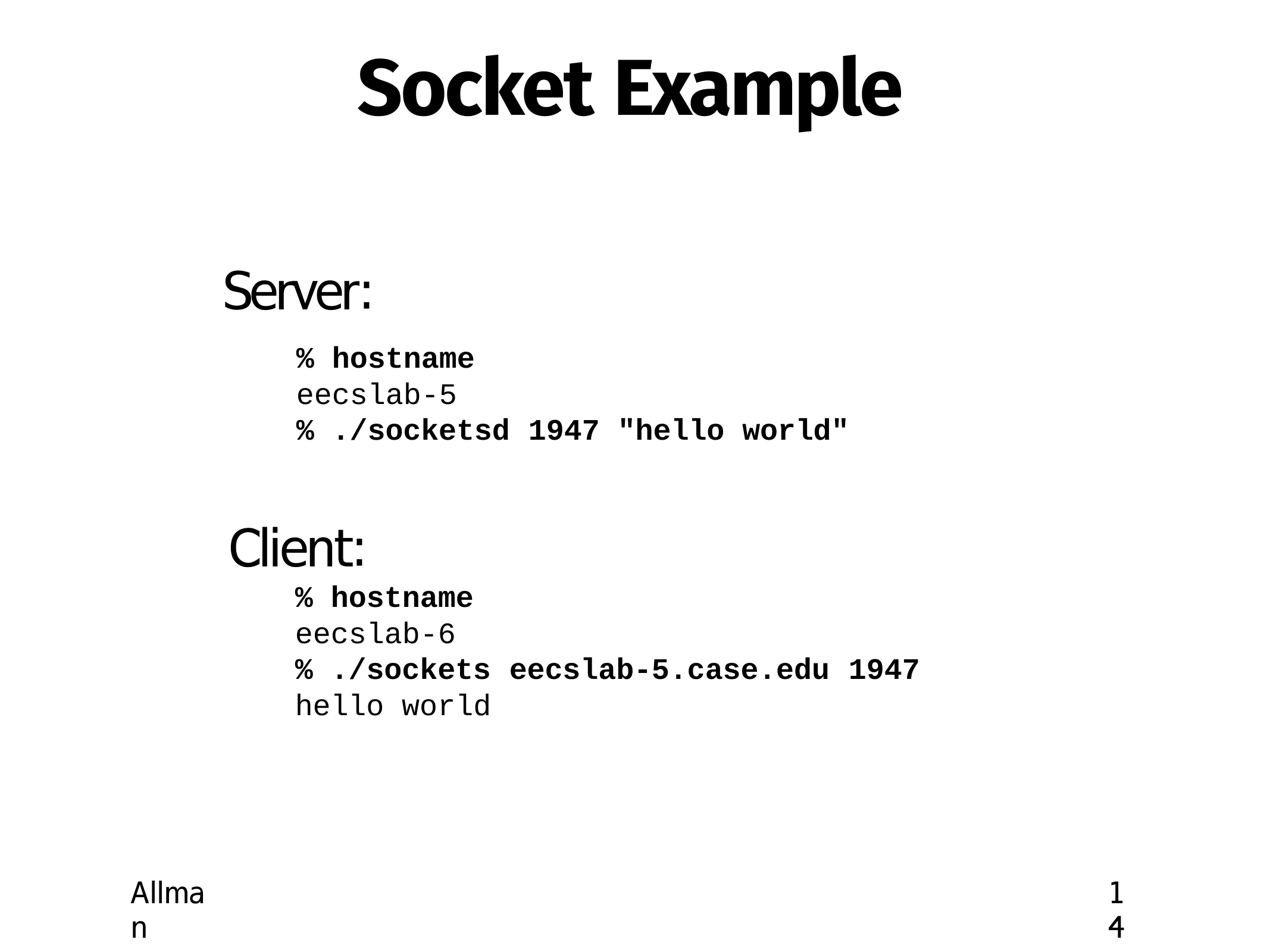

# Socket Example
Server:
% hostname
eecslab-5
% ./socketsd
1947 "hello world"
Client:
% hostname
eecslab-6
% ./sockets
hello world
eecslab-5.case.edu
1947
Allman
14